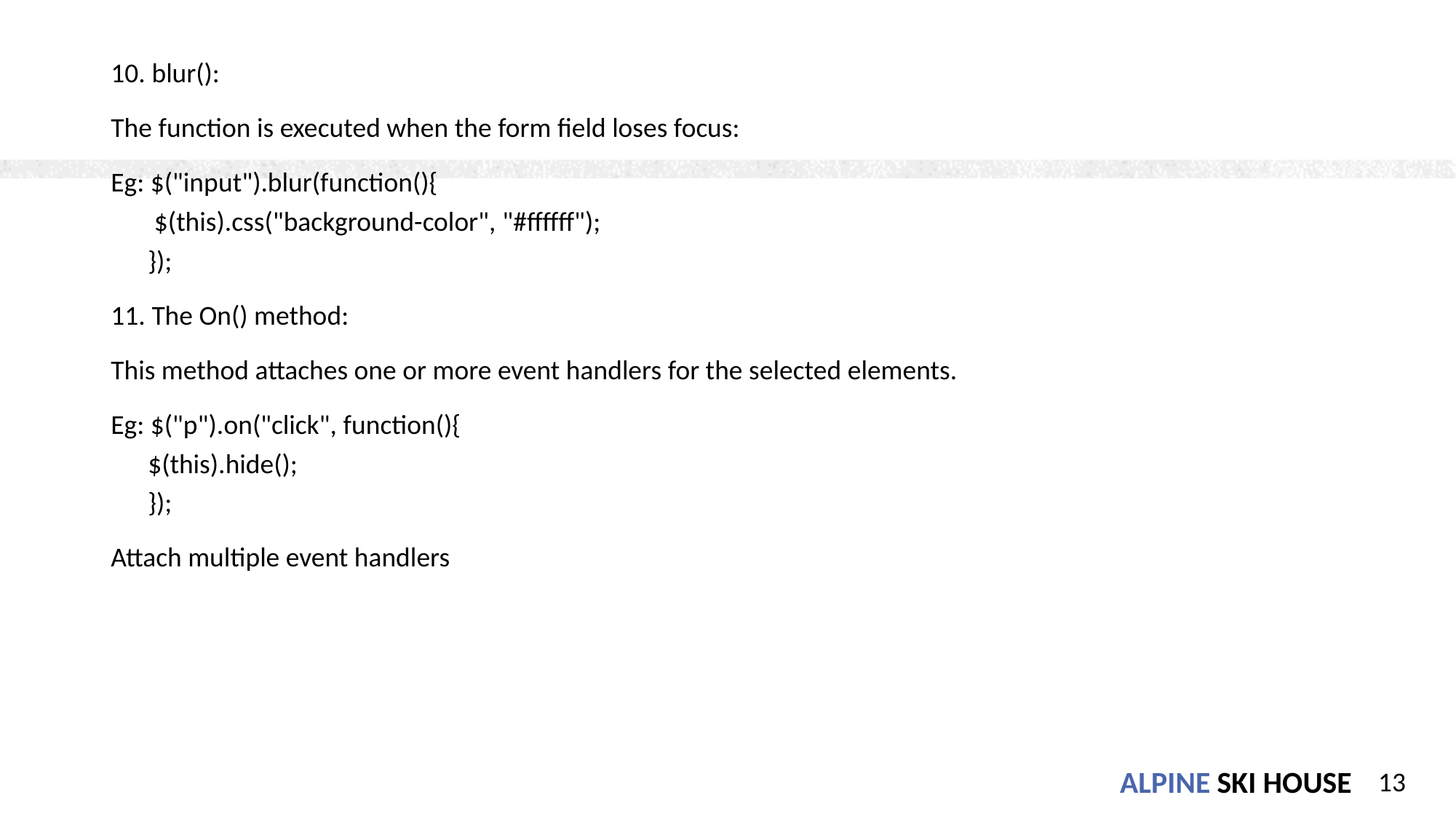

10. blur():
The function is executed when the form field loses focus:
Eg: $("input").blur(function(){
       $(this).css("background-color", "#ffffff");
      });
11. The On() method:
This method attaches one or more event handlers for the selected elements.
Eg: $("p").on("click", function(){
      $(this).hide();
      });
Attach multiple event handlers

13